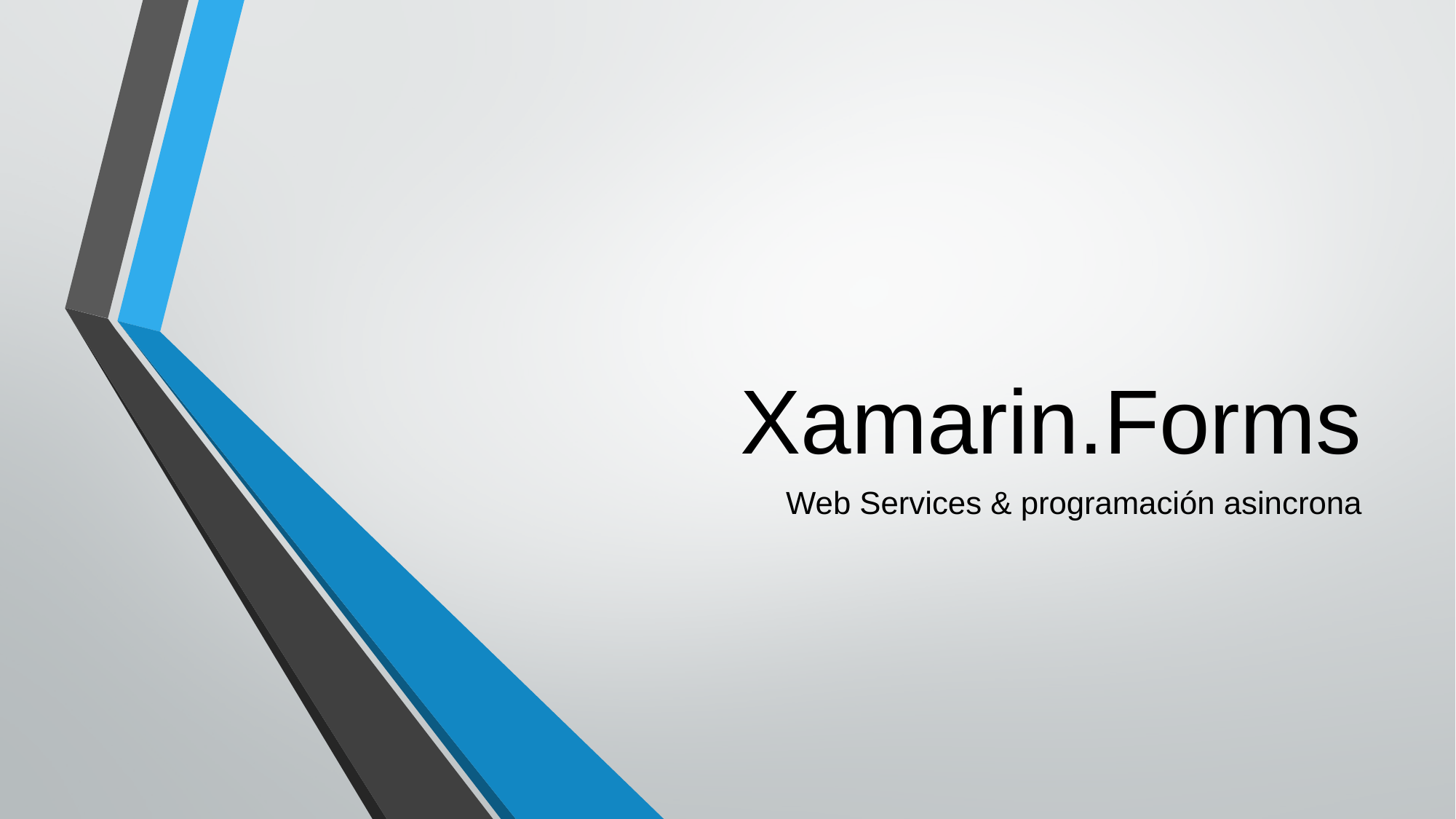

# Xamarin.Forms
Web Services & programación asincrona